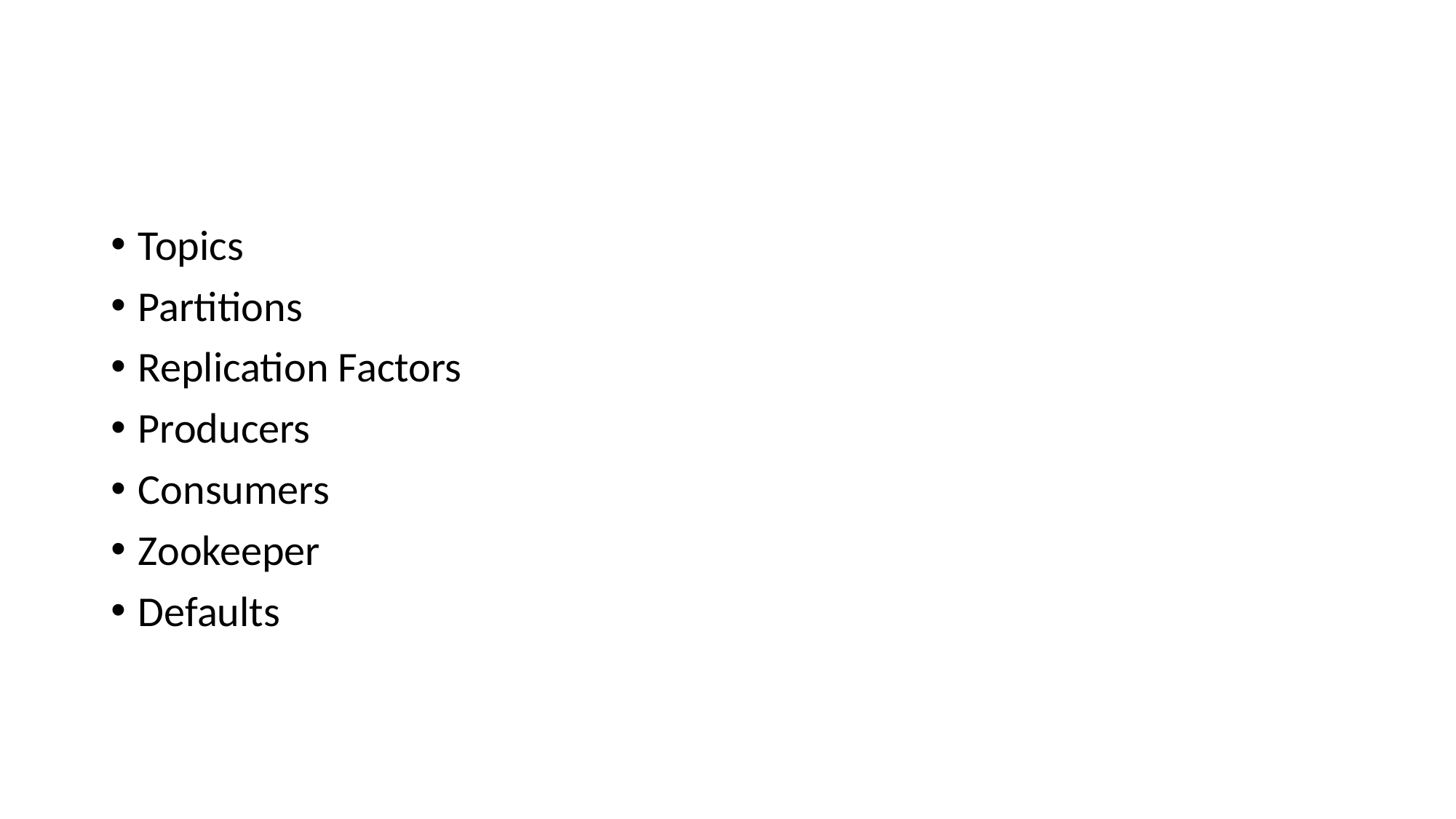

#
Topics
Partitions
Replication Factors
Producers
Consumers
Zookeeper
Defaults